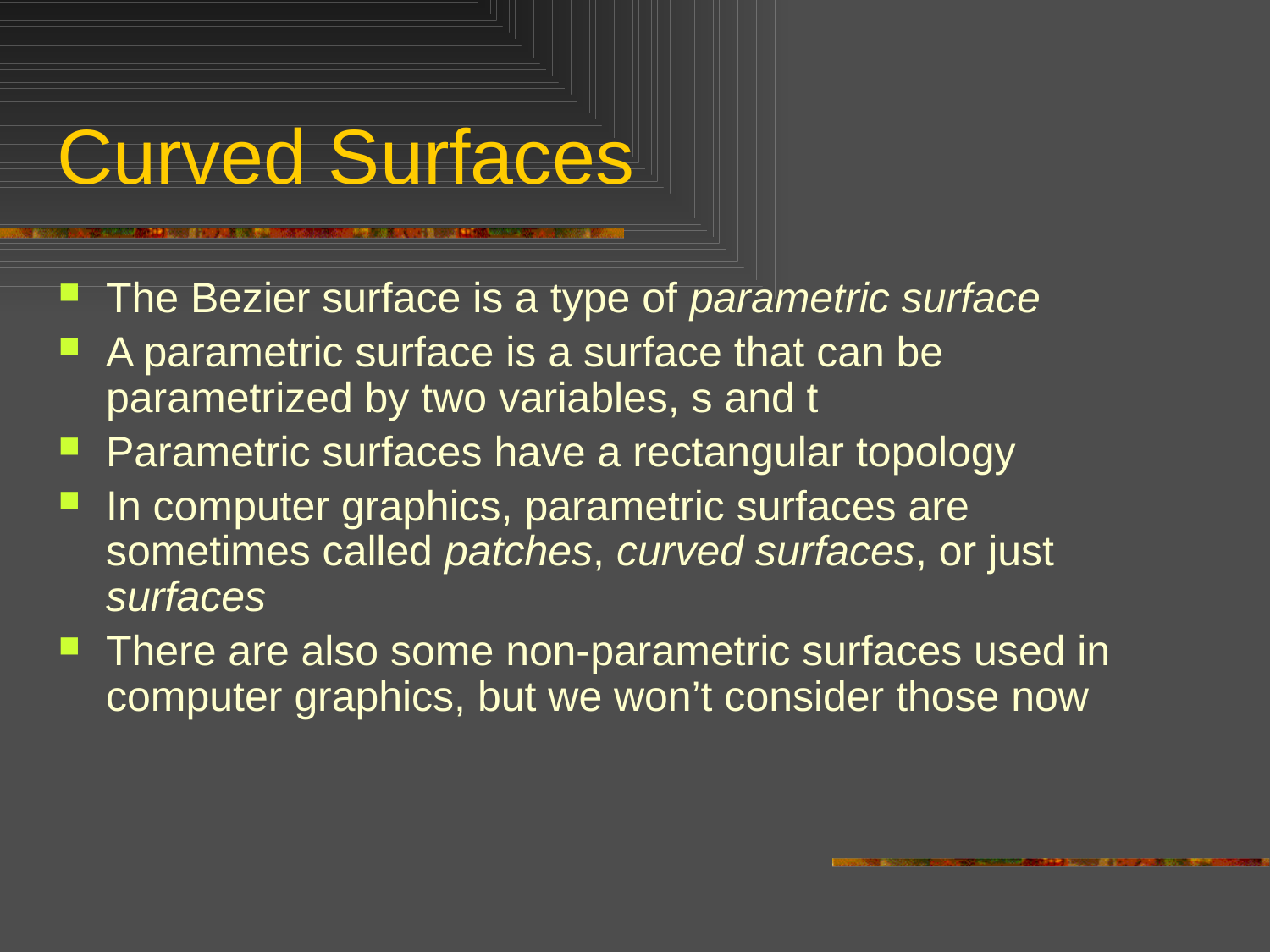

# Curved Surfaces
The Bezier surface is a type of parametric surface
A parametric surface is a surface that can be parametrized by two variables, s and t
Parametric surfaces have a rectangular topology
In computer graphics, parametric surfaces are sometimes called patches, curved surfaces, or just surfaces
There are also some non-parametric surfaces used in computer graphics, but we won’t consider those now